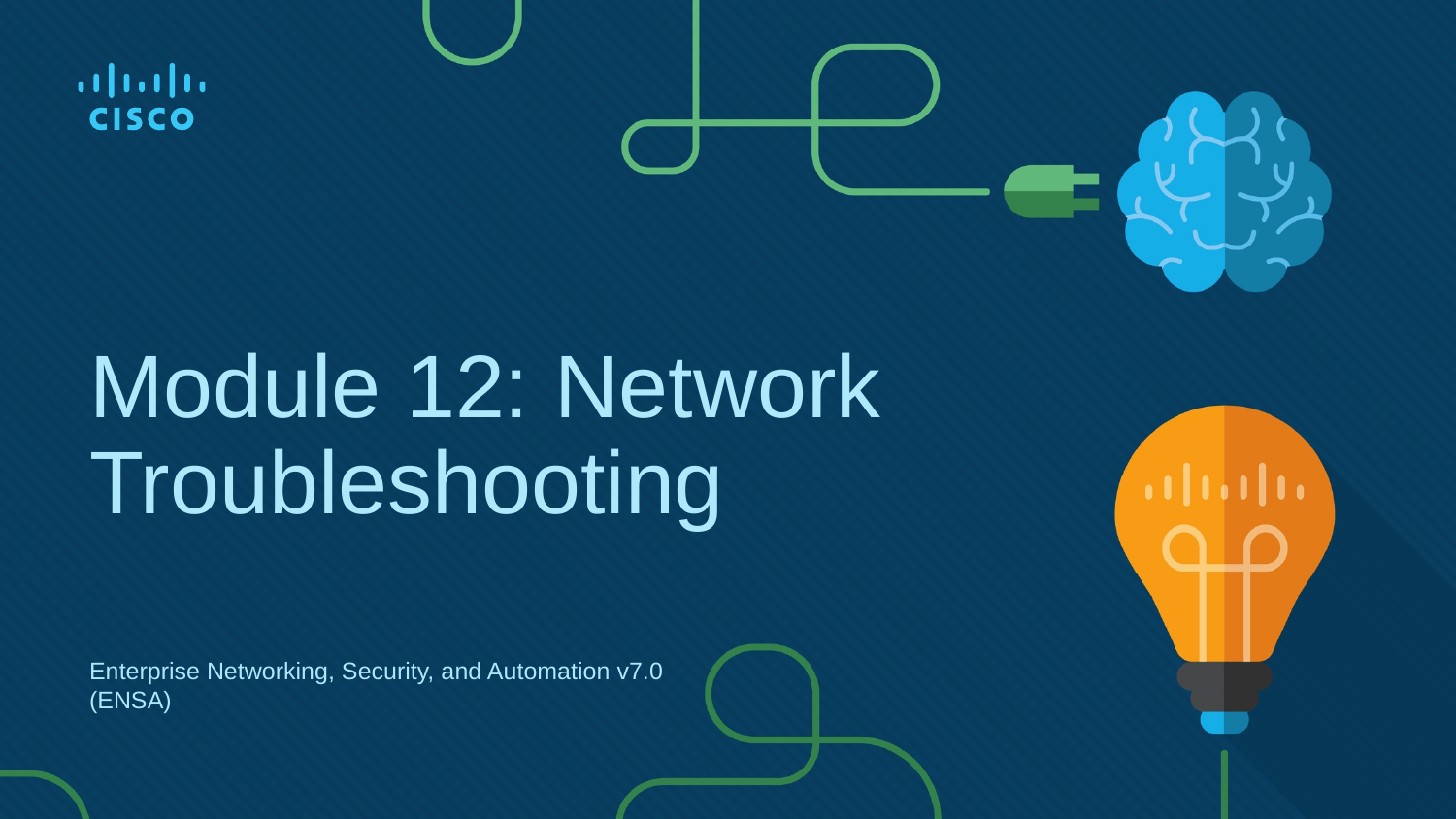

# Module 12: Network Troubleshooting
Enterprise Networking, Security, and Automation v7.0 (ENSA)